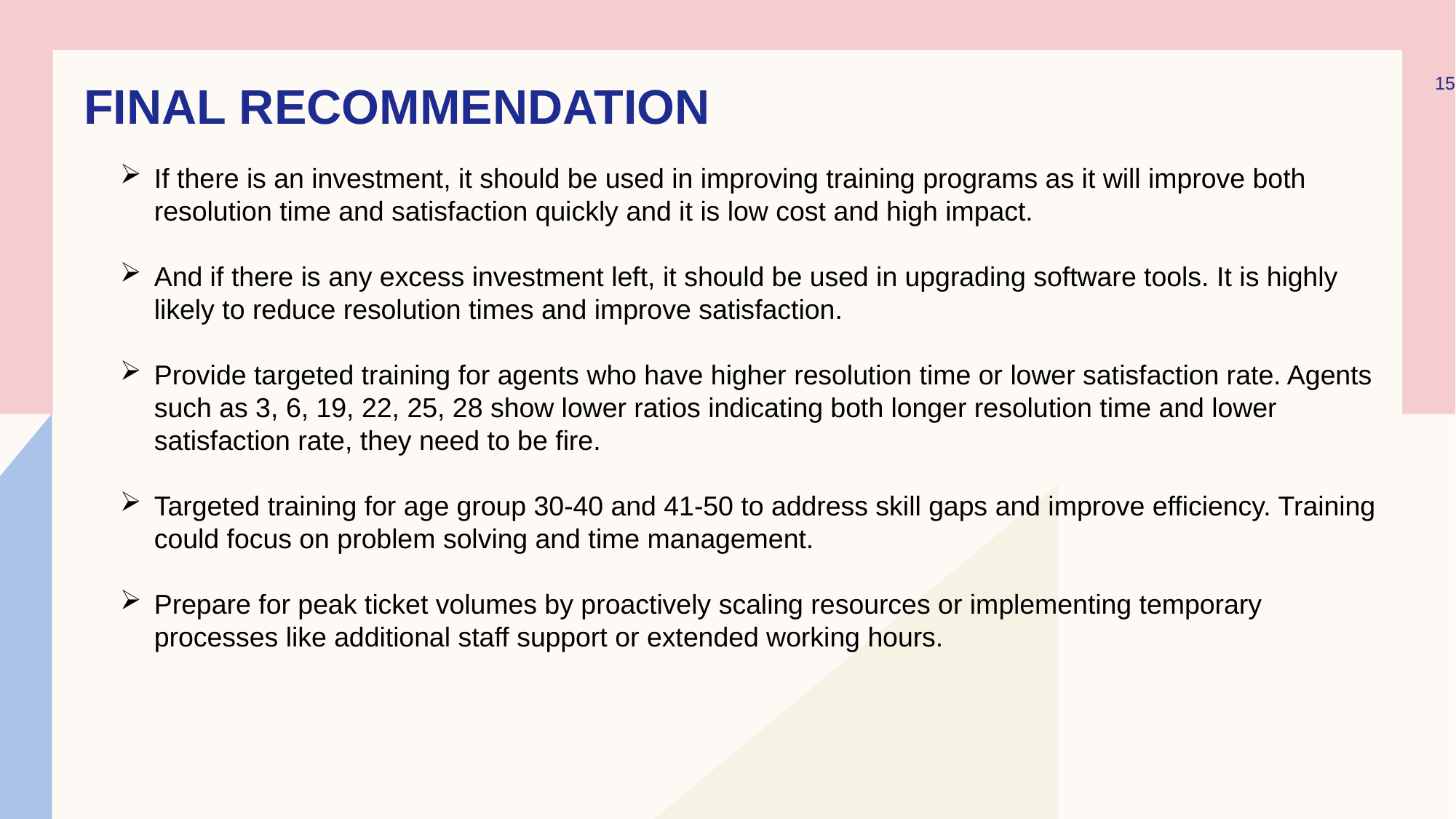

15
# Final Recommendation
If there is an investment, it should be used in improving training programs as it will improve both resolution time and satisfaction quickly and it is low cost and high impact.

And if there is any excess investment left, it should be used in upgrading software tools. It is highly likely to reduce resolution times and improve satisfaction.

Provide targeted training for agents who have higher resolution time or lower satisfaction rate. Agents such as 3, 6, 19, 22, 25, 28 show lower ratios indicating both longer resolution time and lower satisfaction rate, they need to be fire.

Targeted training for age group 30-40 and 41-50 to address skill gaps and improve efficiency. Training could focus on problem solving and time management.

Prepare for peak ticket volumes by proactively scaling resources or implementing temporary processes like additional staff support or extended working hours.